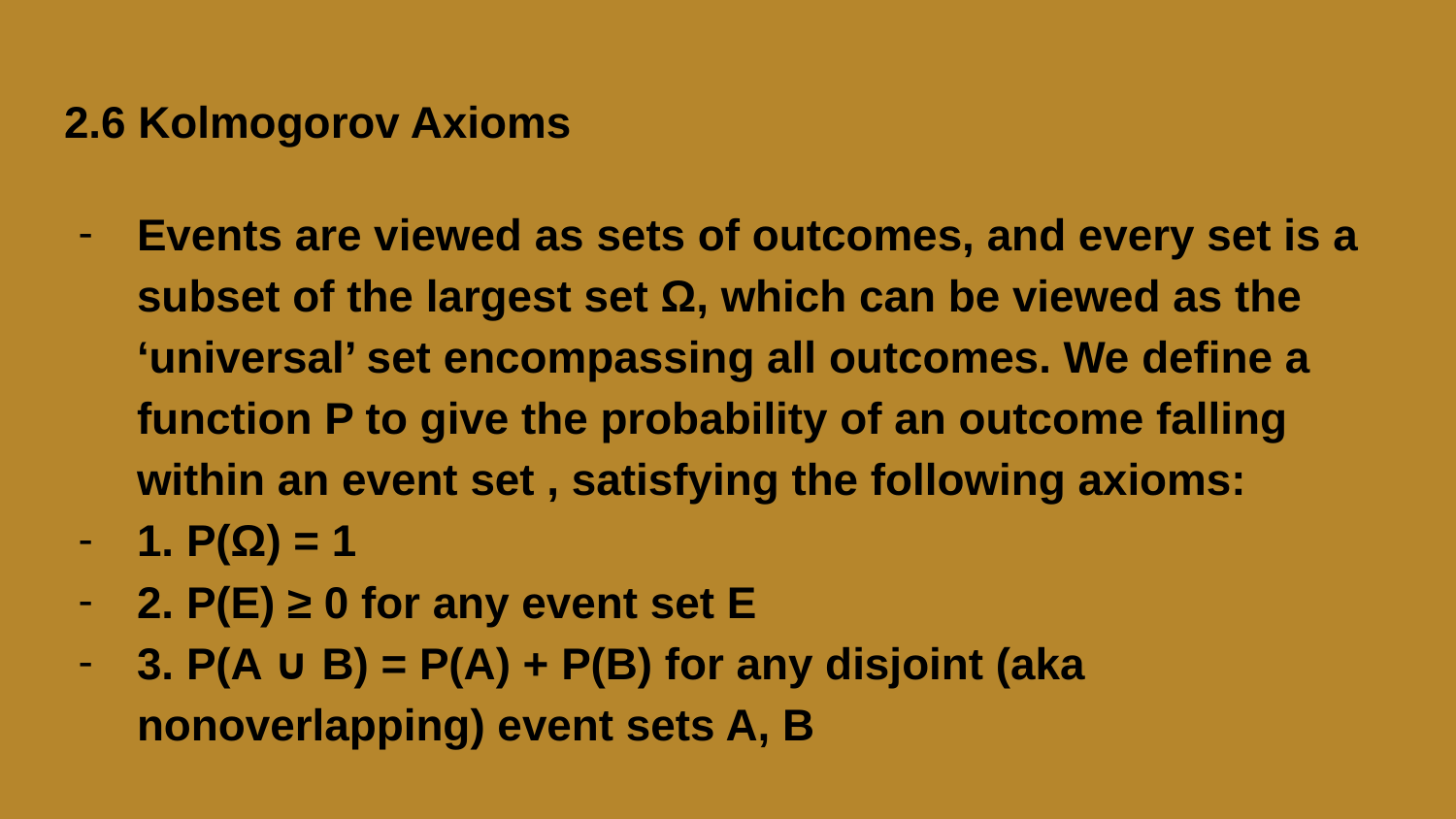

# 2.6 Kolmogorov Axioms
Events are viewed as sets of outcomes, and every set is a subset of the largest set Ω, which can be viewed as the ‘universal’ set encompassing all outcomes. We define a function P to give the probability of an outcome falling within an event set , satisfying the following axioms:
1. P(Ω) = 1
2. P(E) ≥ 0 for any event set E
3. P(A ∪ B) = P(A) + P(B) for any disjoint (aka nonoverlapping) event sets A, B